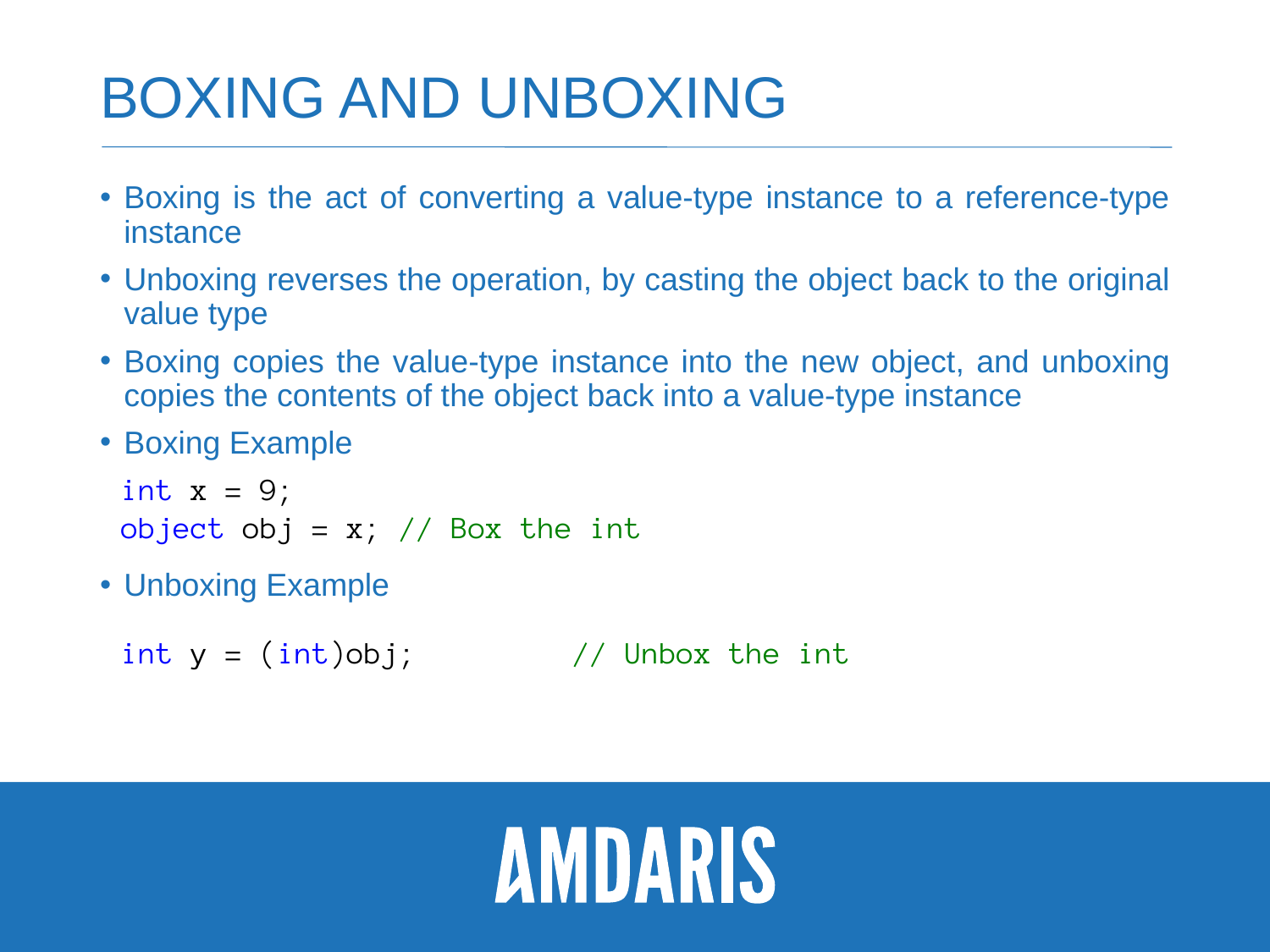

# Boxing and unboxing
Boxing is the act of converting a value-type instance to a reference-type instance
Unboxing reverses the operation, by casting the object back to the original value type
Boxing copies the value-type instance into the new object, and unboxing copies the contents of the object back into a value-type instance
Boxing Example

Unboxing Example

int x = 9;
object obj = x; // Box the int
int y = (int)obj;         // Unbox the int